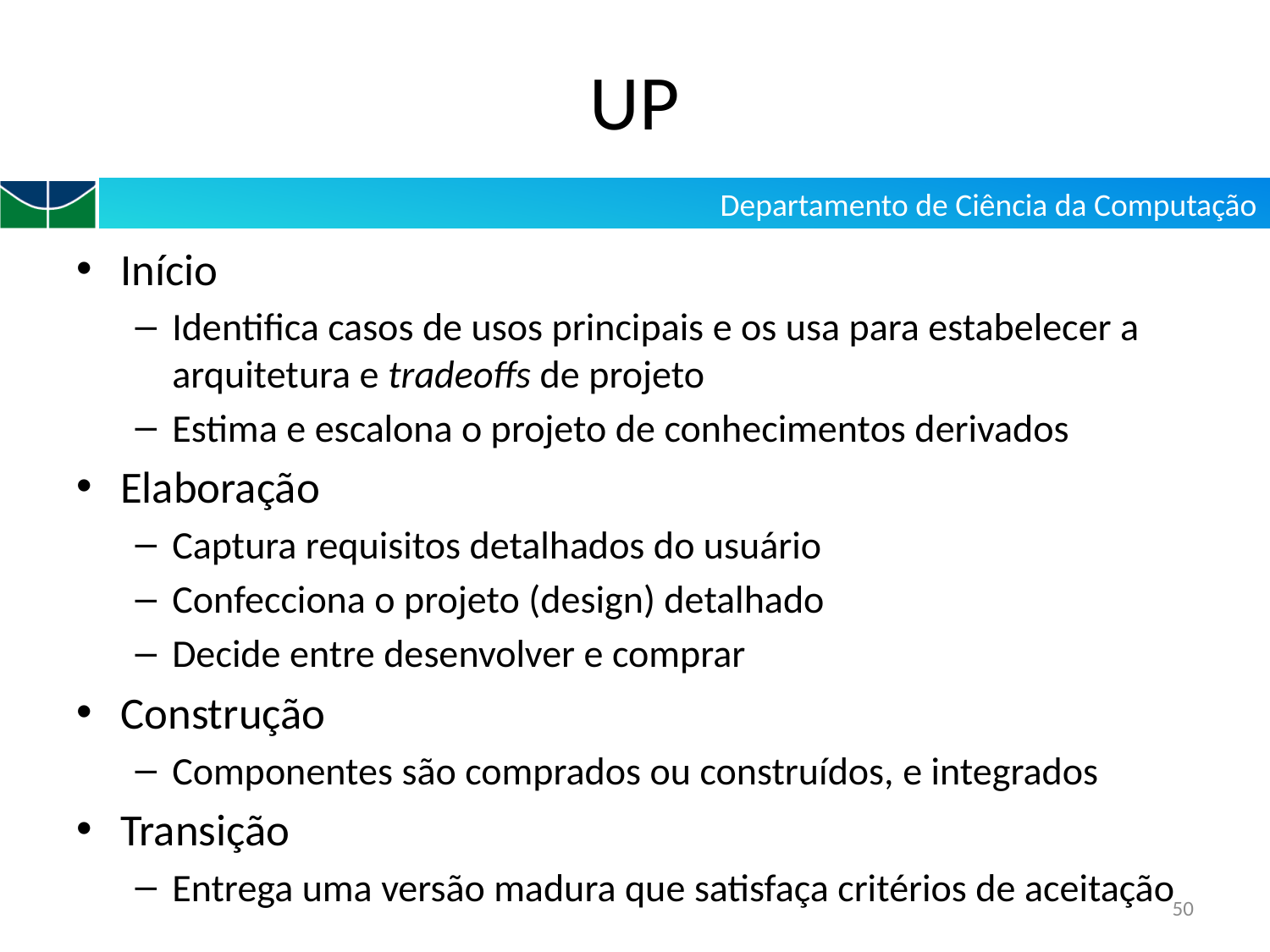

# UP
Início
Identifica casos de usos principais e os usa para estabelecer a arquitetura e tradeoffs de projeto
Estima e escalona o projeto de conhecimentos derivados
Elaboração
Captura requisitos detalhados do usuário
Confecciona o projeto (design) detalhado
Decide entre desenvolver e comprar
Construção
Componentes são comprados ou construídos, e integrados
Transição
Entrega uma versão madura que satisfaça critérios de aceitação
50